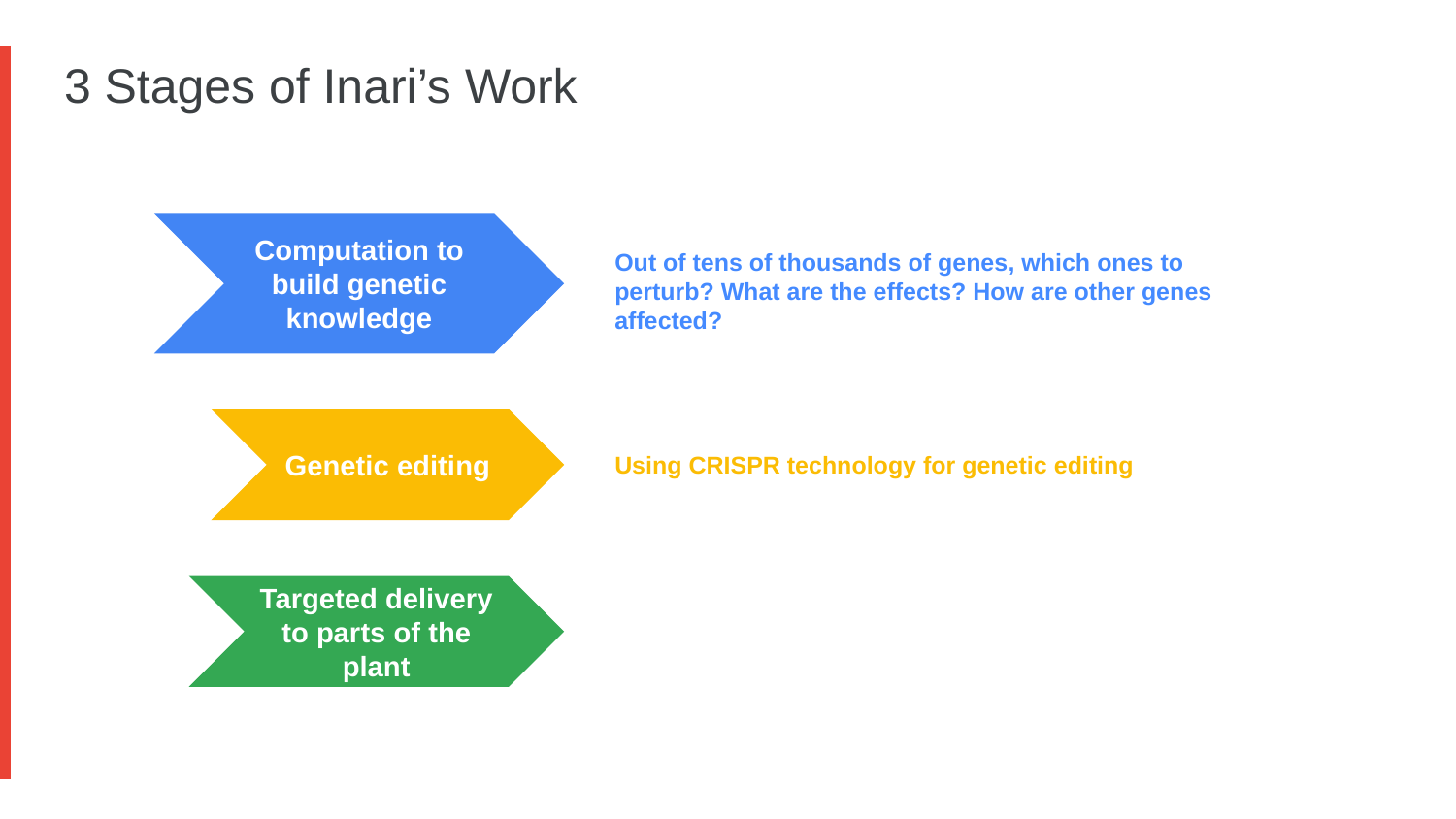

# 3 Stages of Inari’s Work

Computation to build genetic knowledge
Out of tens of thousands of genes, which ones to perturb? What are the effects? How are other genes affected?
Genetic editing
Using CRISPR technology for genetic editing
Targeted delivery to parts of the plant